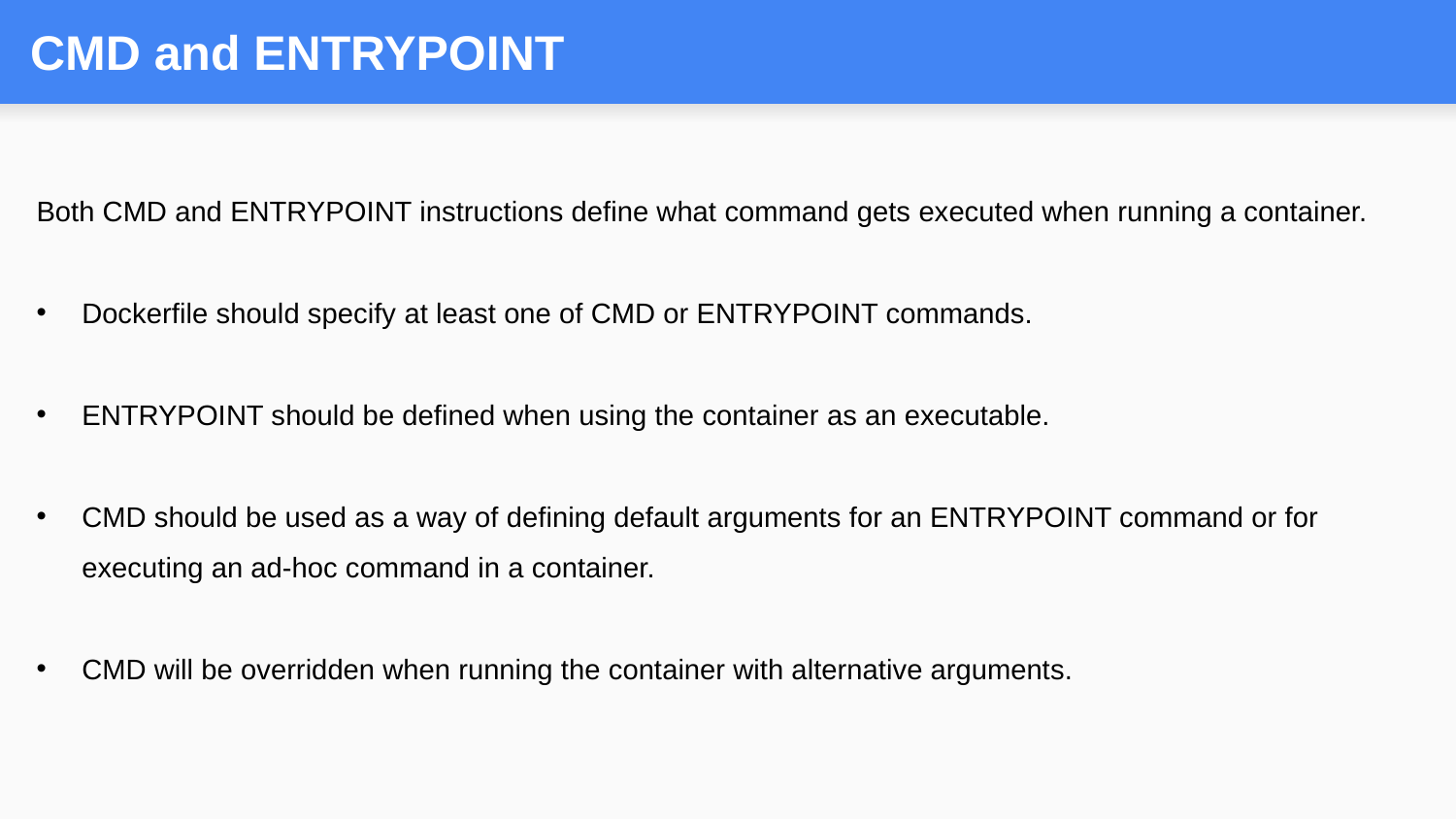

# CMD and ENTRYPOINT

Both CMD and ENTRYPOINT instructions define what command gets executed when running a container.

Dockerfile should specify at least one of CMD or ENTRYPOINT commands.

ENTRYPOINT should be defined when using the container as an executable.

CMD should be used as a way of defining default arguments for an ENTRYPOINT command or for executing an ad-hoc command in a container.

CMD will be overridden when running the container with alternative arguments.